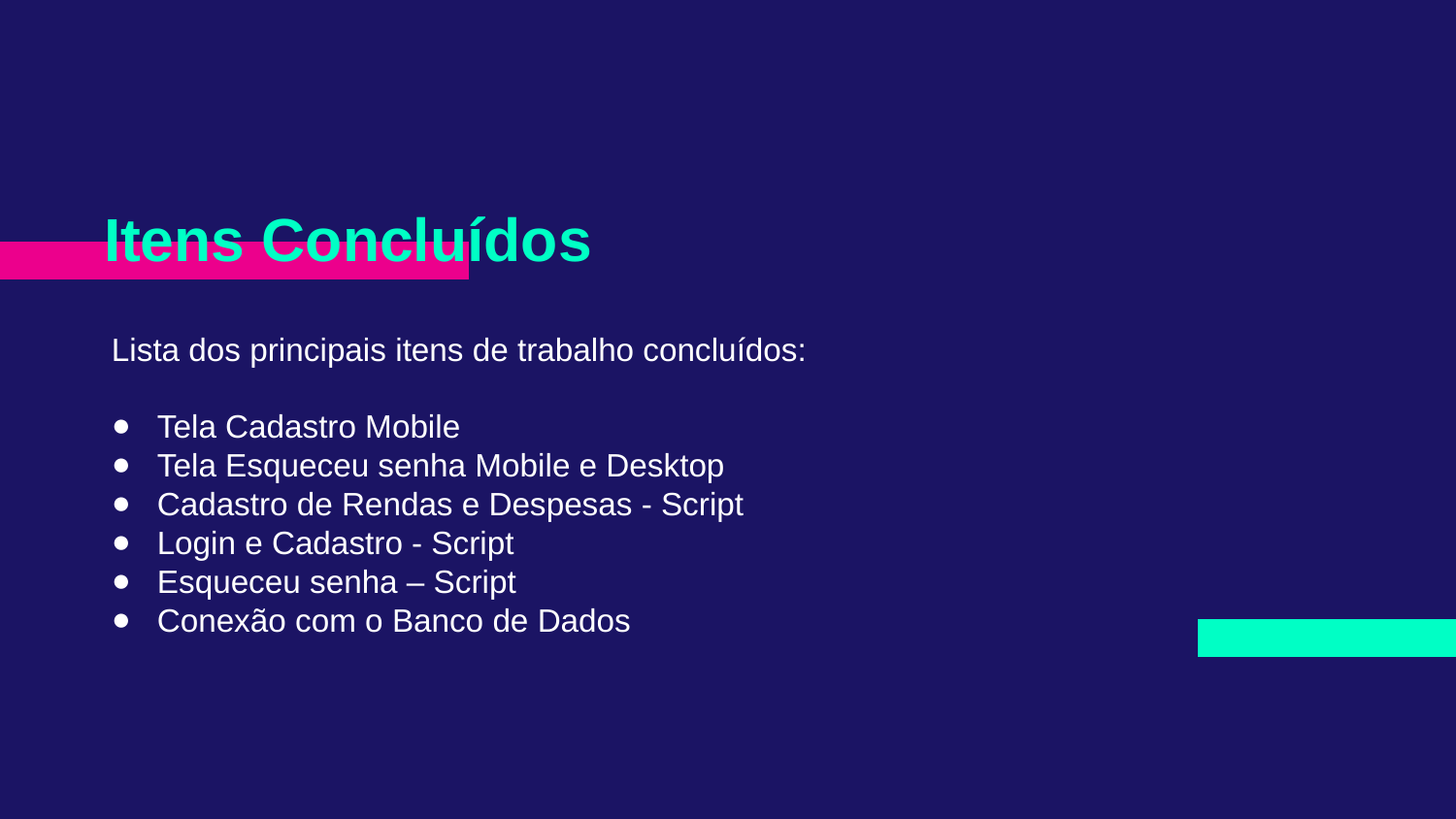

# Itens Concluídos
Lista dos principais itens de trabalho concluídos:

Tela Cadastro Mobile
Tela Esqueceu senha Mobile e Desktop
Cadastro de Rendas e Despesas - Script
Login e Cadastro - Script
Esqueceu senha – Script
Conexão com o Banco de Dados